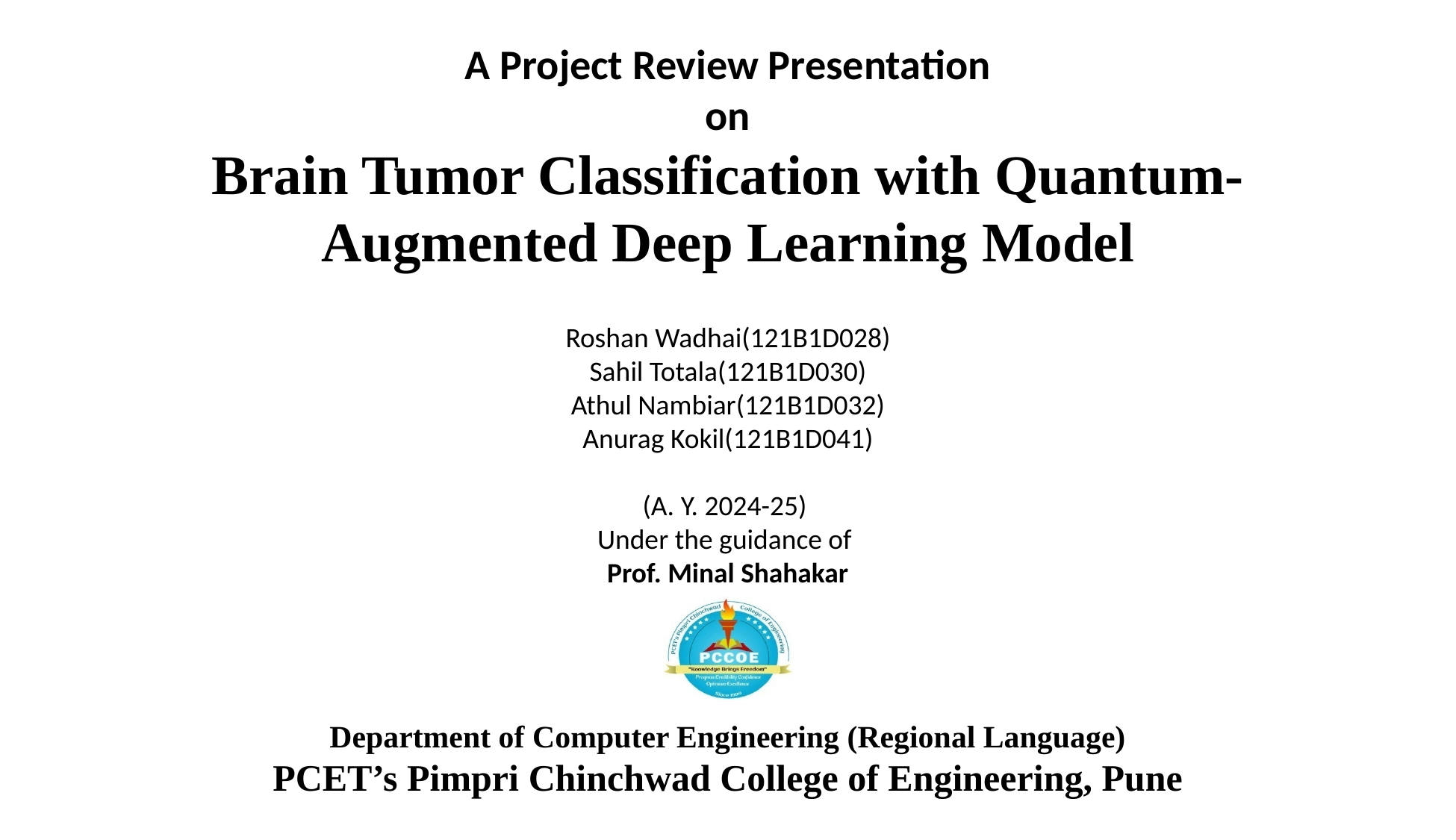

A Project Review Presentation
on
Brain Tumor Classification with Quantum-Augmented Deep Learning Model
Roshan Wadhai(121B1D028)
Sahil Totala(121B1D030)
Athul Nambiar(121B1D032)
Anurag Kokil(121B1D041)

(A. Y. 2024-25)
Under the guidance of
Prof. Minal Shahakar

Department of Computer Engineering (Regional Language)
PCET’s Pimpri Chinchwad College of Engineering, Pune